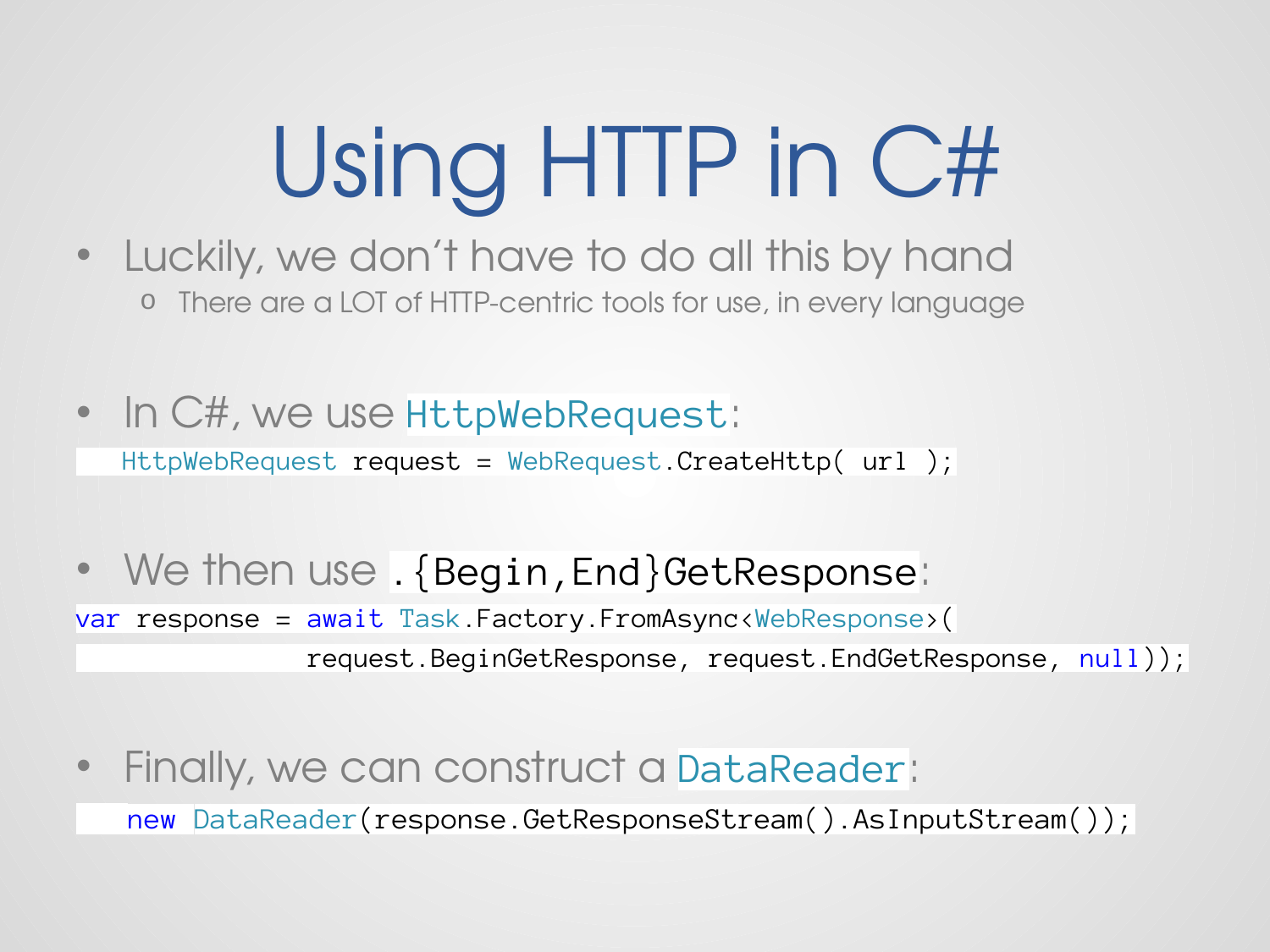

# Using HTTP in C#
Luckily, we don’t have to do all this by hand
There are a LOT of HTTP-centric tools for use, in every language

In C#, we use HttpWebRequest:
   HttpWebRequest request = WebRequest.CreateHttp( url );

We then use .{Begin,End}GetResponse:
var response = await Task.Factory.FromAsync<WebResponse>(
               request.BeginGetResponse, request.EndGetResponse, null));

Finally, we can construct a DataReader:
   new DataReader(response.GetResponseStream().AsInputStream());